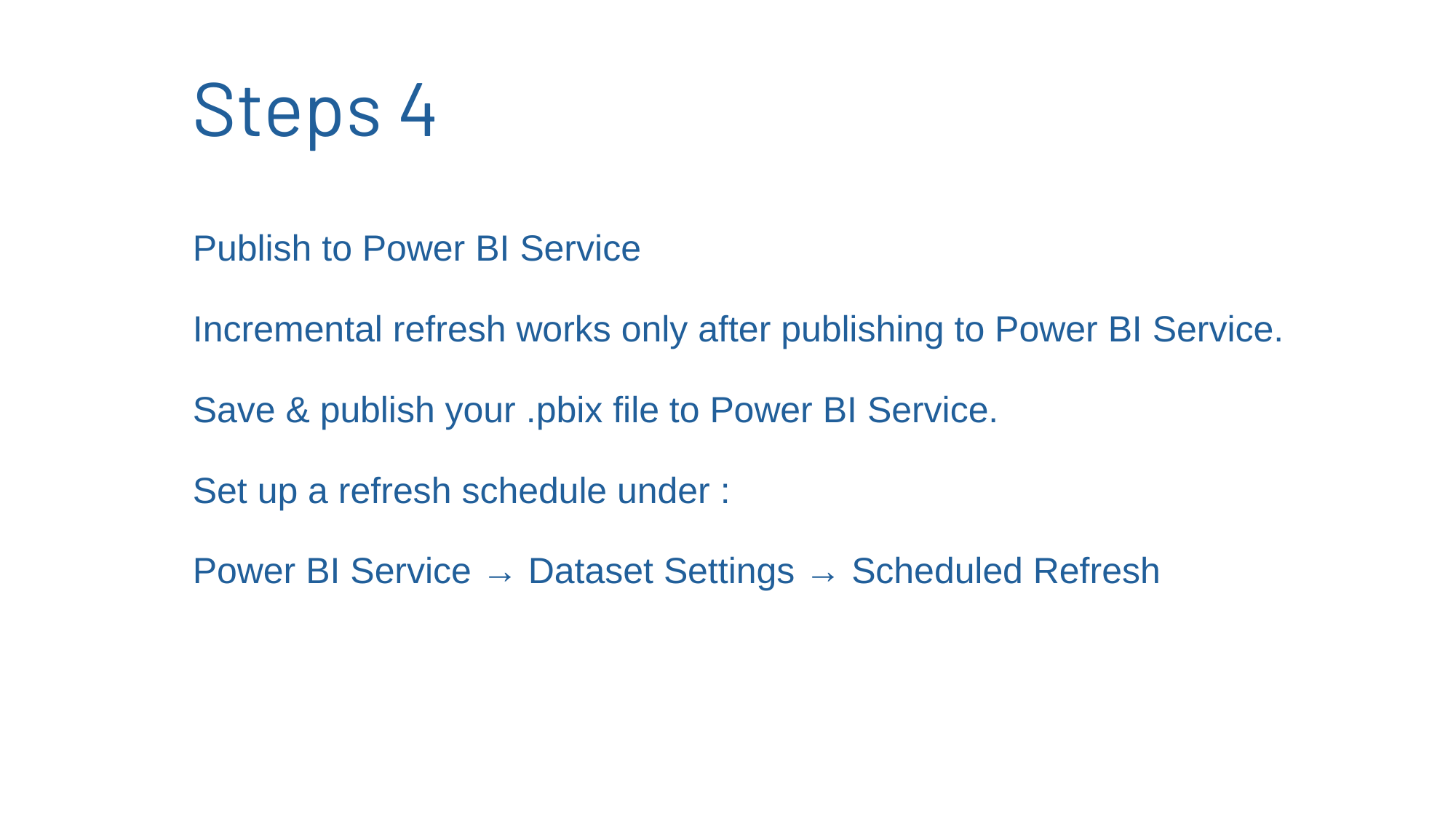

# Steps 4
Publish to Power BI Service
Incremental refresh works only after publishing to Power BI Service.
Save & publish your .pbix file to Power BI Service.
Set up a refresh schedule under :
Power BI Service → Dataset Settings → Scheduled Refresh